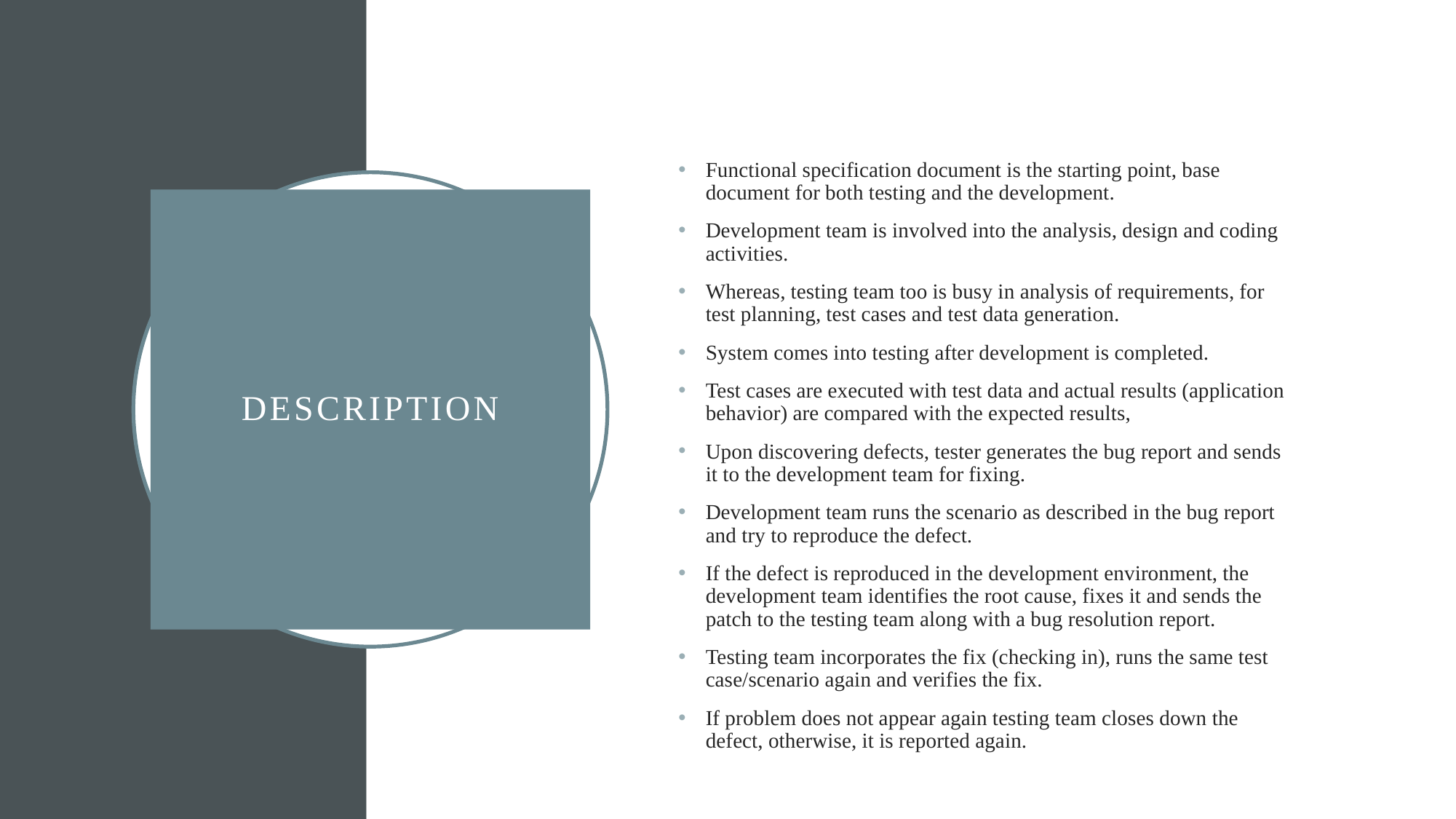

Functional specification document is the starting point, base document for both testing and the development.
Development team is involved into the analysis, design and coding activities.
Whereas, testing team too is busy in analysis of requirements, for test planning, test cases and test data generation.
System comes into testing after development is completed.
Test cases are executed with test data and actual results (application behavior) are compared with the expected results,
Upon discovering defects, tester generates the bug report and sends it to the development team for fixing.
Development team runs the scenario as described in the bug report and try to reproduce the defect.
If the defect is reproduced in the development environment, the development team identifies the root cause, fixes it and sends the patch to the testing team along with a bug resolution report.
Testing team incorporates the fix (checking in), runs the same test case/scenario again and verifies the fix.
If problem does not appear again testing team closes down the defect, otherwise, it is reported again.

# Description